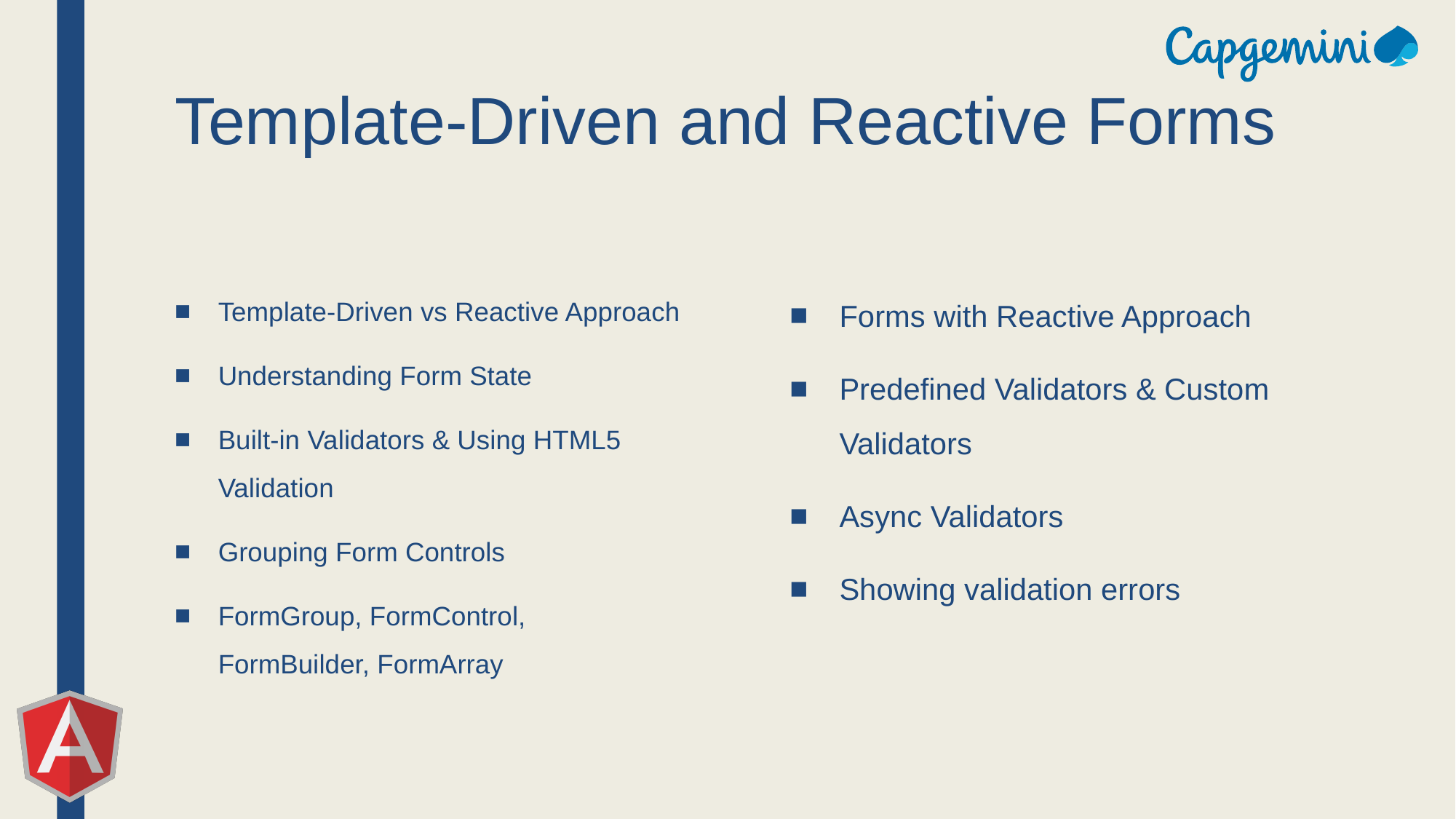

# Template-Driven and Reactive Forms
Template-Driven vs Reactive Approach
Understanding Form State
Built-in Validators & Using HTML5 Validation
Grouping Form Controls
FormGroup, FormControl, FormBuilder, FormArray
Forms with Reactive Approach
Predefined Validators & Custom Validators
Async Validators
Showing validation errors